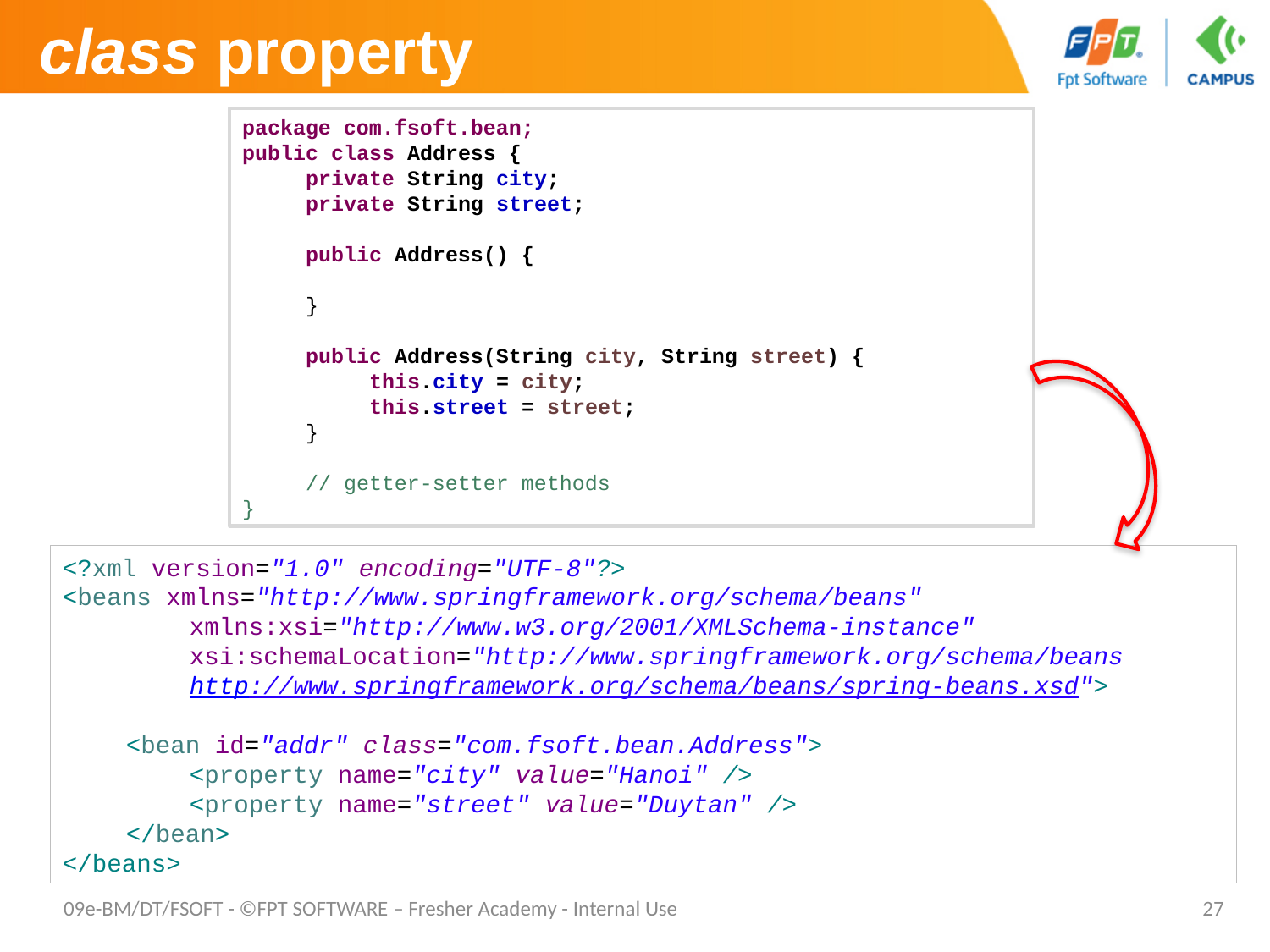

# class property
package com.fsoft.bean;
public class Address {
private String city;
private String street;

public Address() {

}

public Address(String city, String street) {
this.city = city;
this.street = street;
}

// getter-setter methods
}

<?xml version="1.0" encoding="UTF-8"?>
<beans xmlns="http://www.springframework.org/schema/beans"
	xmlns:xsi="http://www.w3.org/2001/XMLSchema-instance"
	xsi:schemaLocation="http://www.springframework.org/schema/beans
	http://www.springframework.org/schema/beans/spring-beans.xsd">

<bean id="addr" class="com.fsoft.bean.Address">
<property name="city" value="Hanoi" />
<property name="street" value="Duytan" />
</bean>
</beans>
09e-BM/DT/FSOFT - ©FPT SOFTWARE – Fresher Academy - Internal Use
27